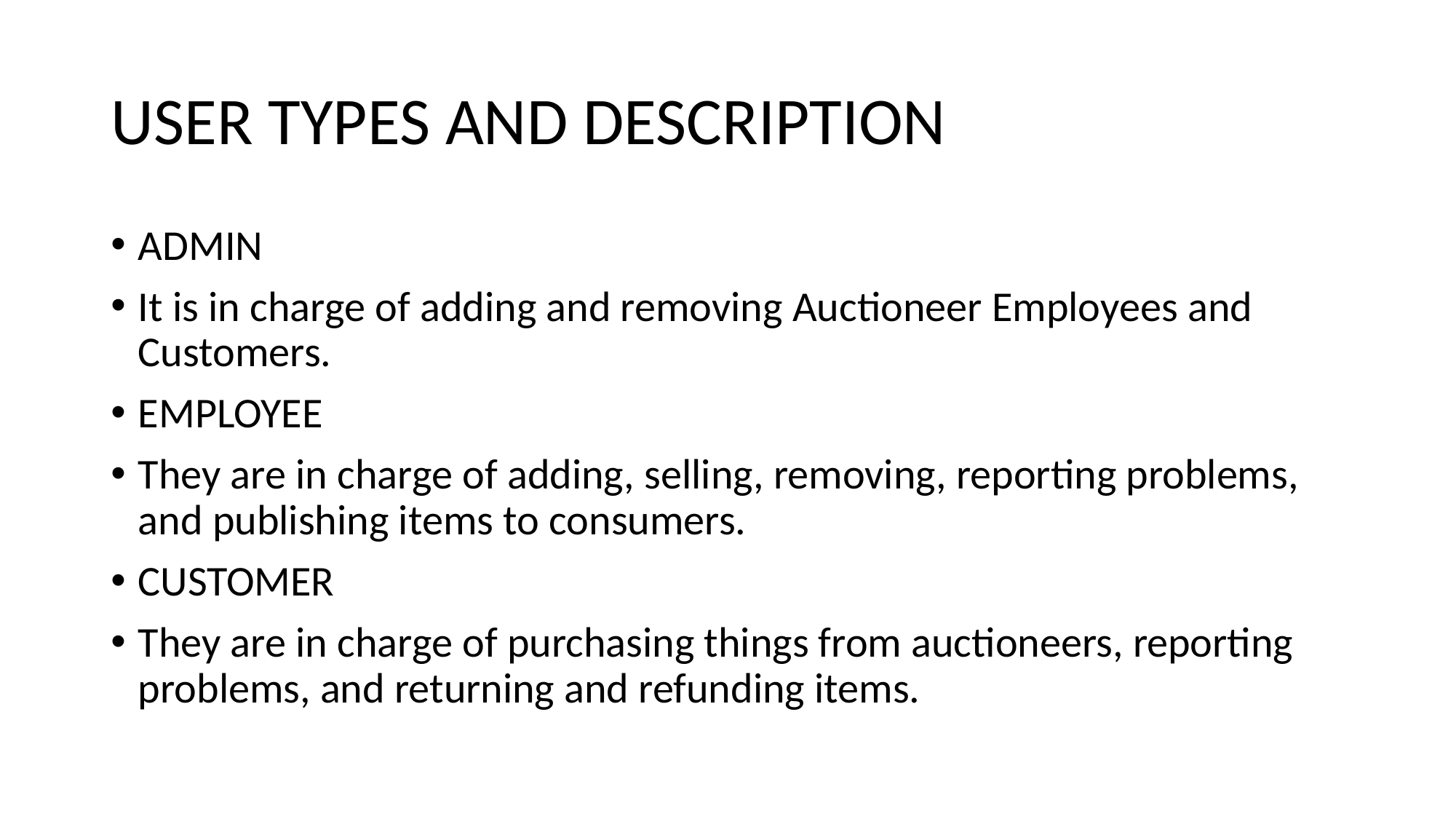

# USER TYPES AND DESCRIPTION
ADMIN
It is in charge of adding and removing Auctioneer Employees and Customers.
EMPLOYEE
They are in charge of adding, selling, removing, reporting problems, and publishing items to consumers.
CUSTOMER
They are in charge of purchasing things from auctioneers, reporting problems, and returning and refunding items.